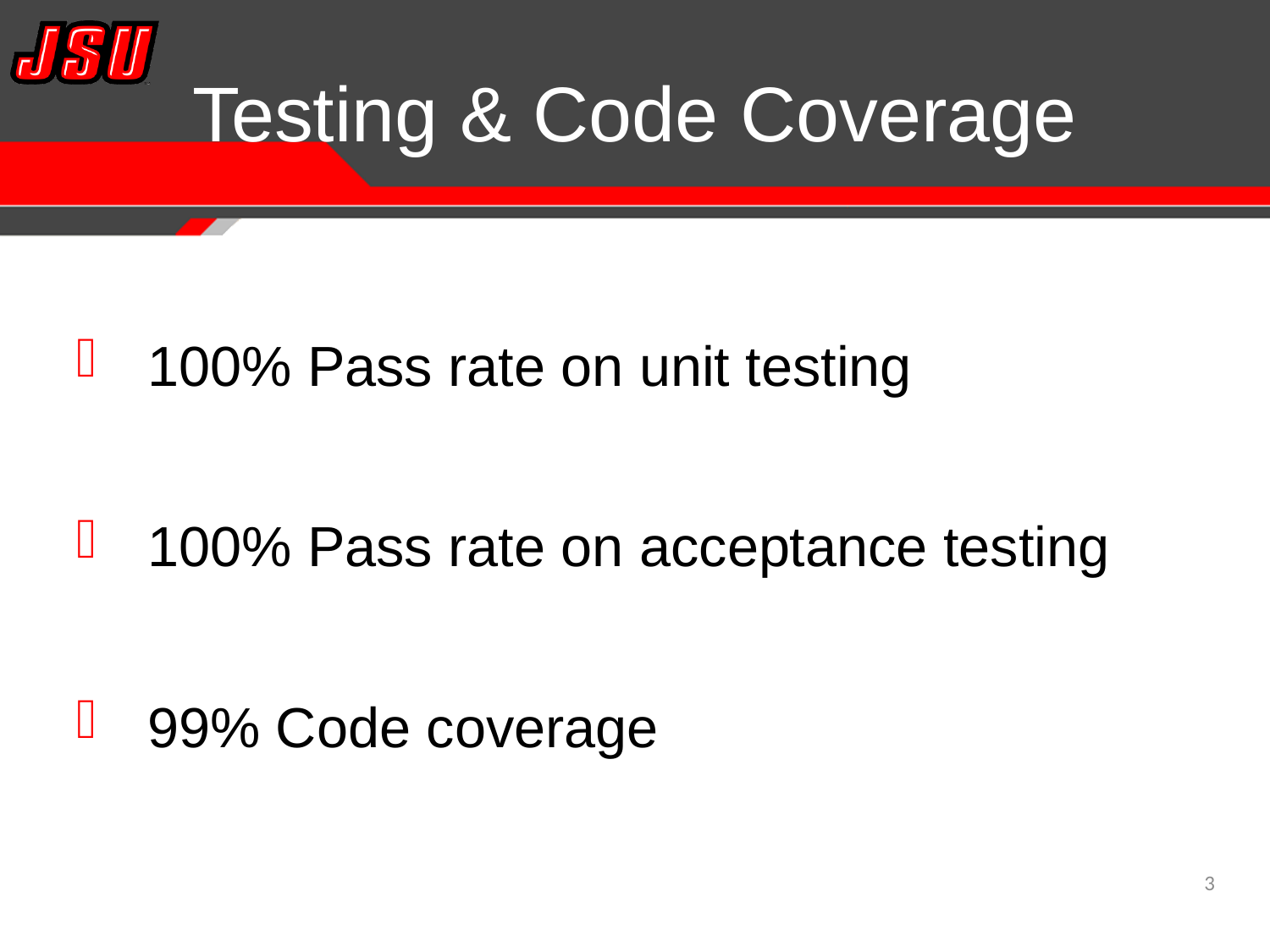

# Testing & Code Coverage
100% Pass rate on unit testing
100% Pass rate on acceptance testing
99% Code coverage
3